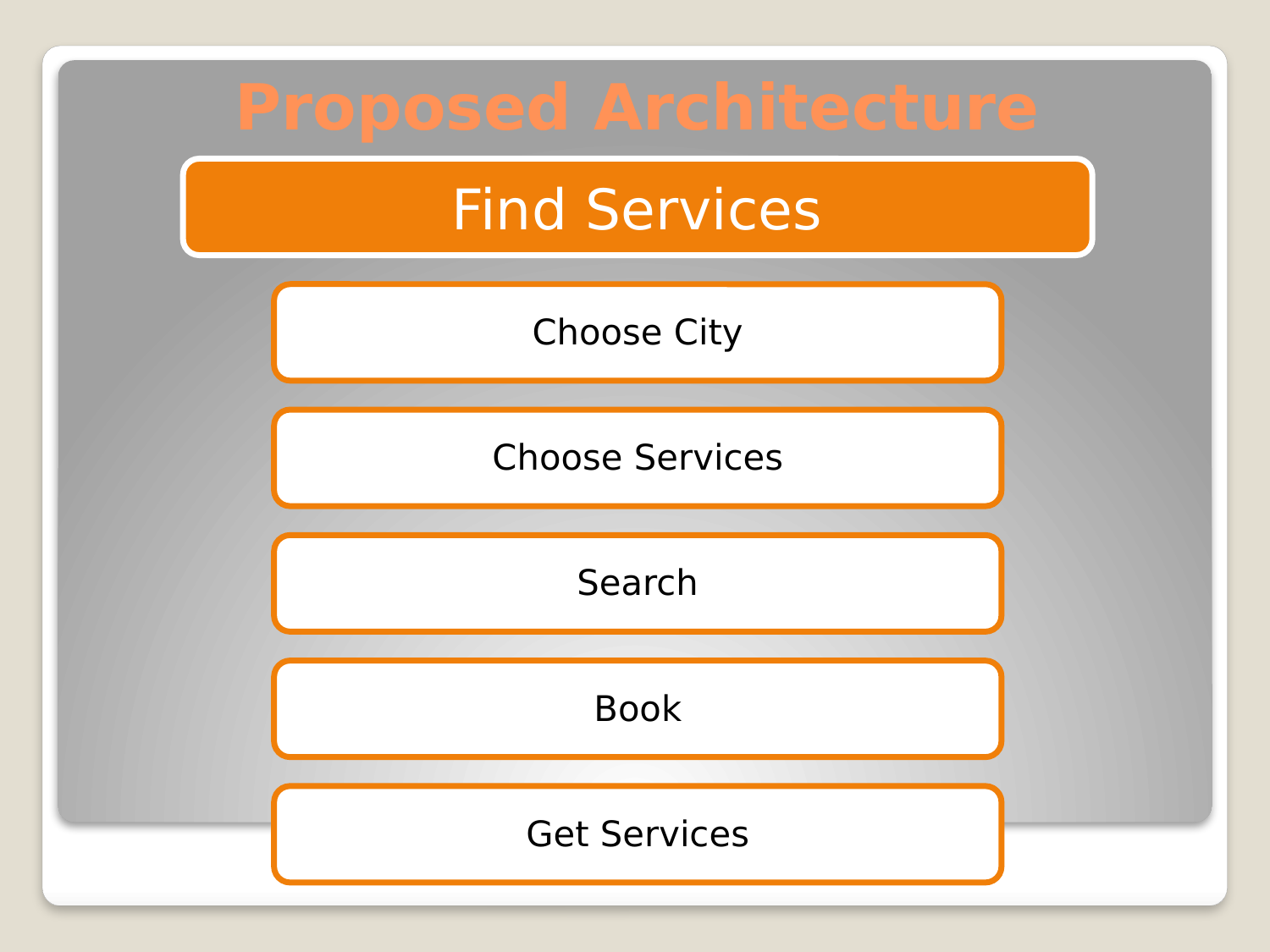

# Proposed Architecture
Find Services
Choose City
Get Services
Book
Choose Services
Search
City